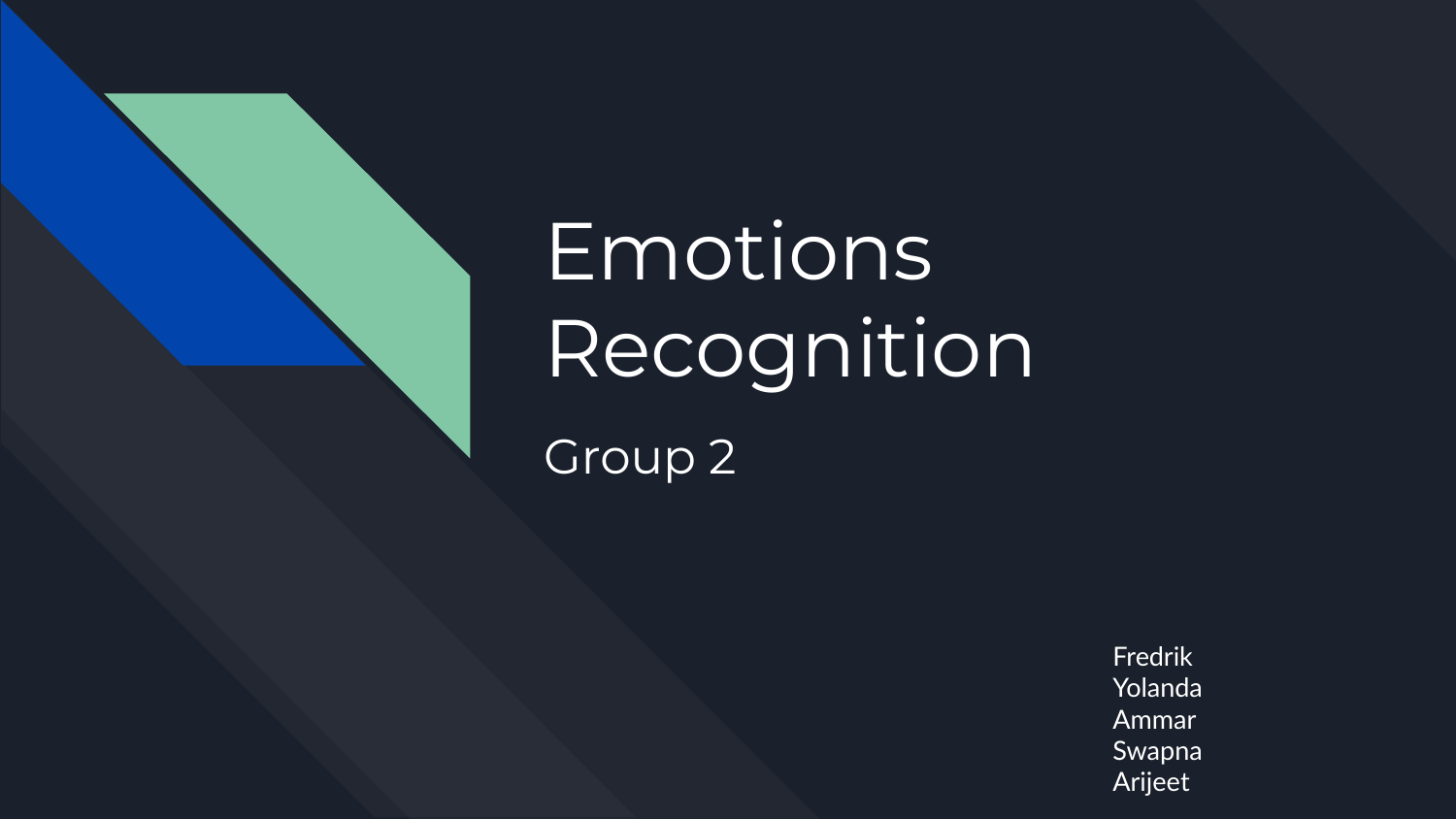

# Emotions Recognition
Group 2
Fredrik
Yolanda
Ammar
Swapna
Arijeet